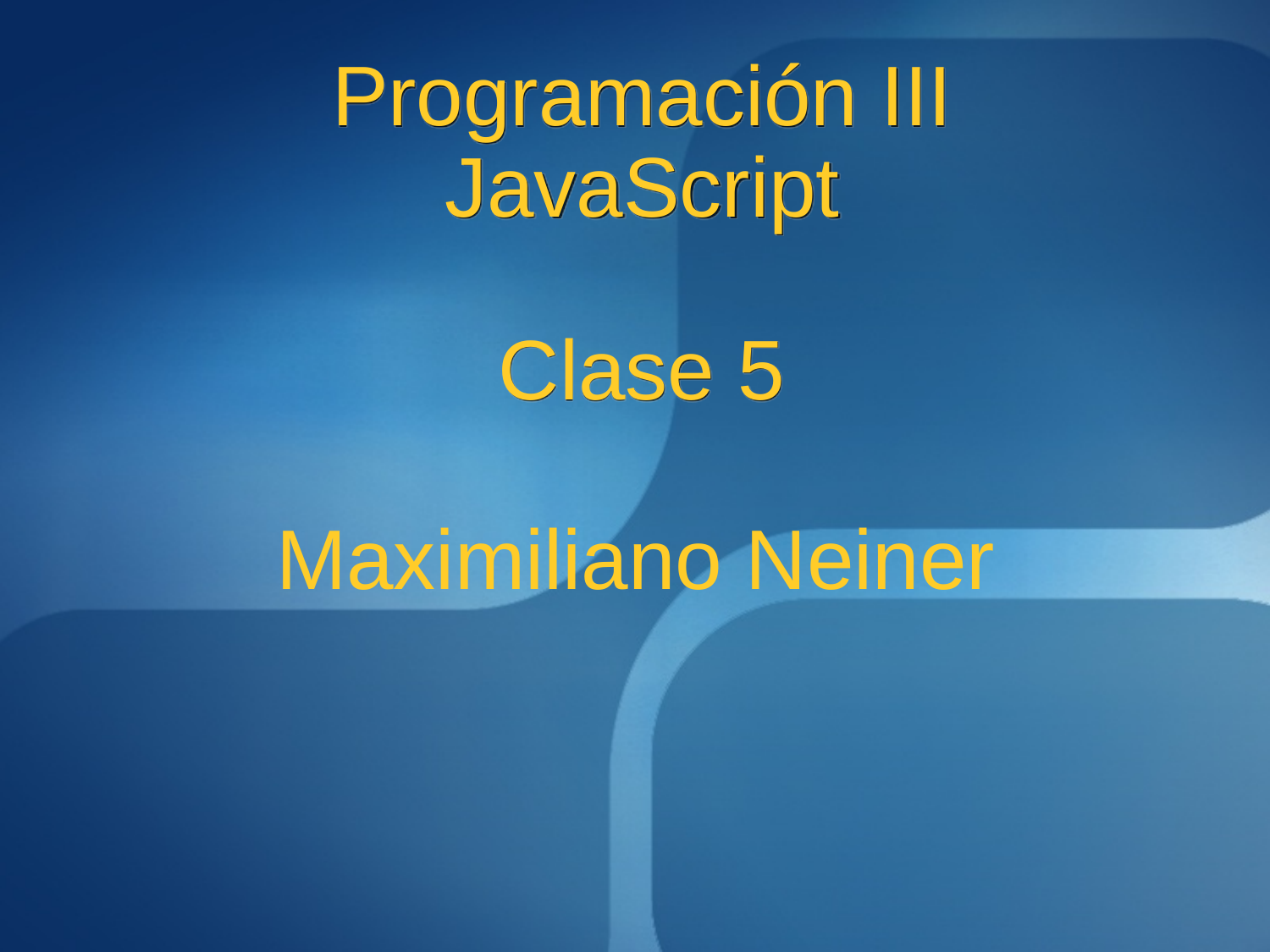

Programación III
JavaScript

Clase 5
# Maximiliano Neiner